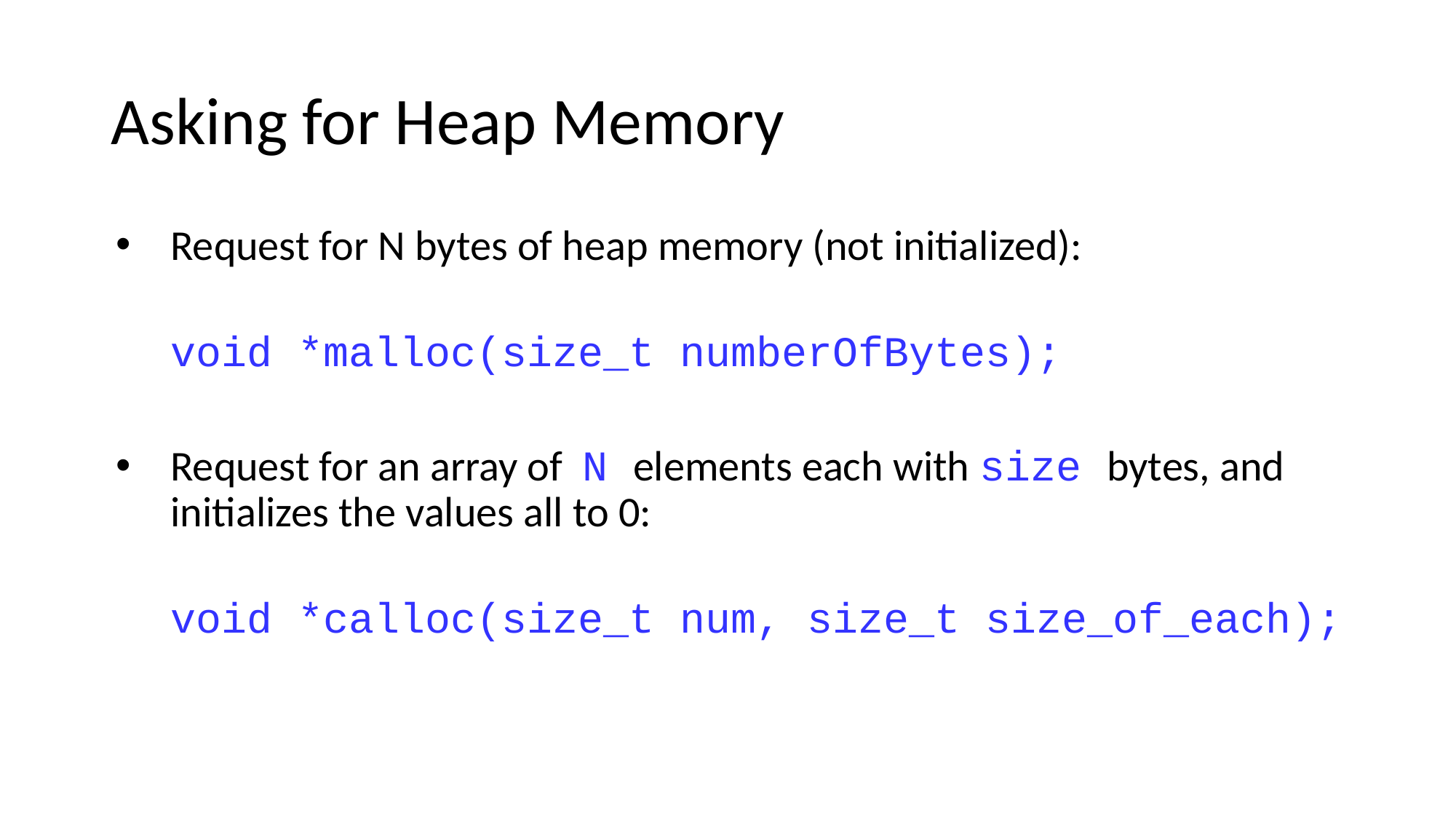

# Asking for Heap Memory
Request for N bytes of heap memory (not initialized):

void *malloc(size_t numberOfBytes);

Request for an array of  N elements each with size bytes, and initializes the values all to 0:

void *calloc(size_t num, size_t size_of_each);